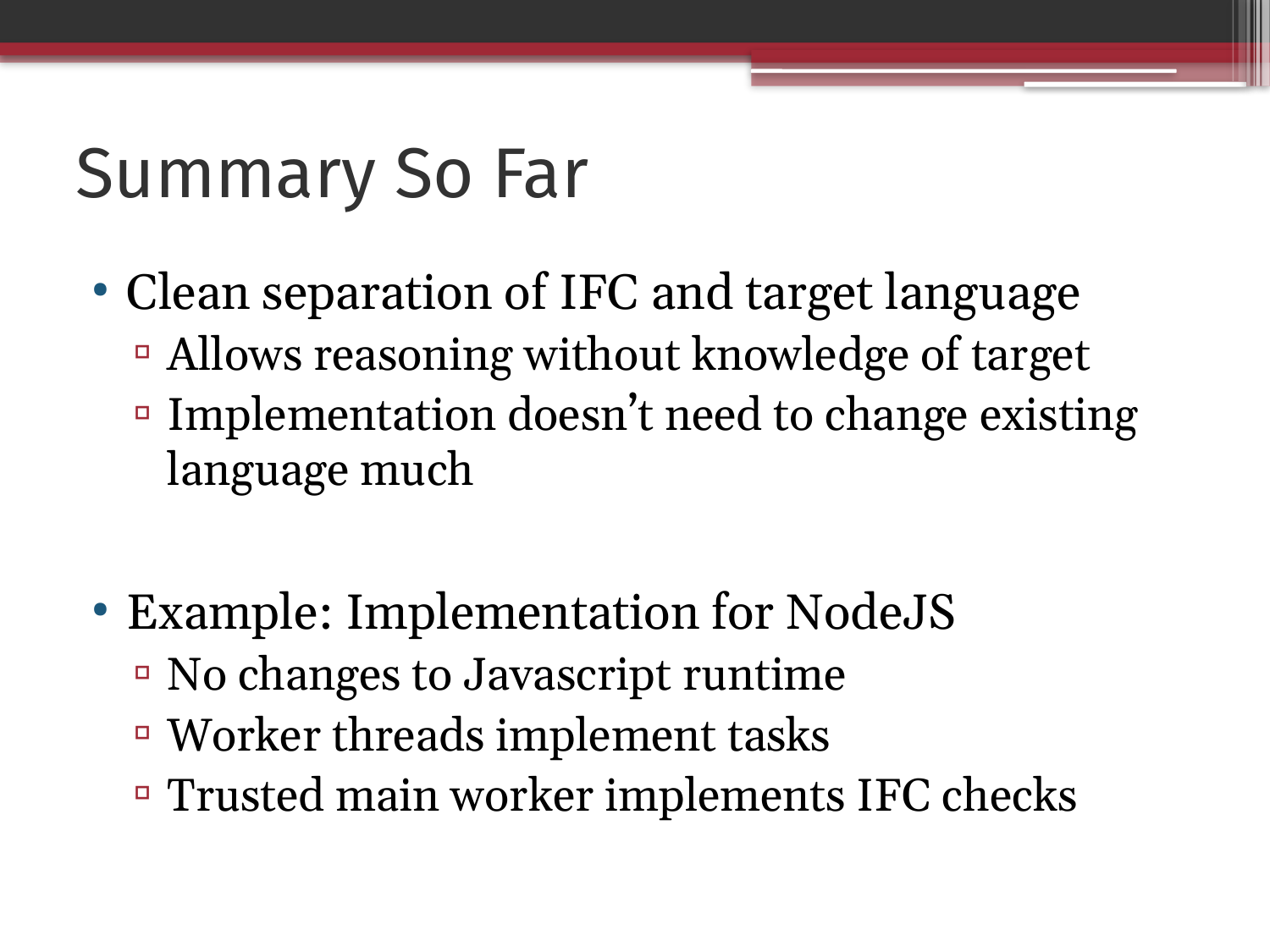

# Summary So Far
Clean separation of IFC and target language
Allows reasoning without knowledge of target
Implementation doesn’t need to change existing language much

Example: Implementation for NodeJS
No changes to Javascript runtime
Worker threads implement tasks
Trusted main worker implements IFC checks